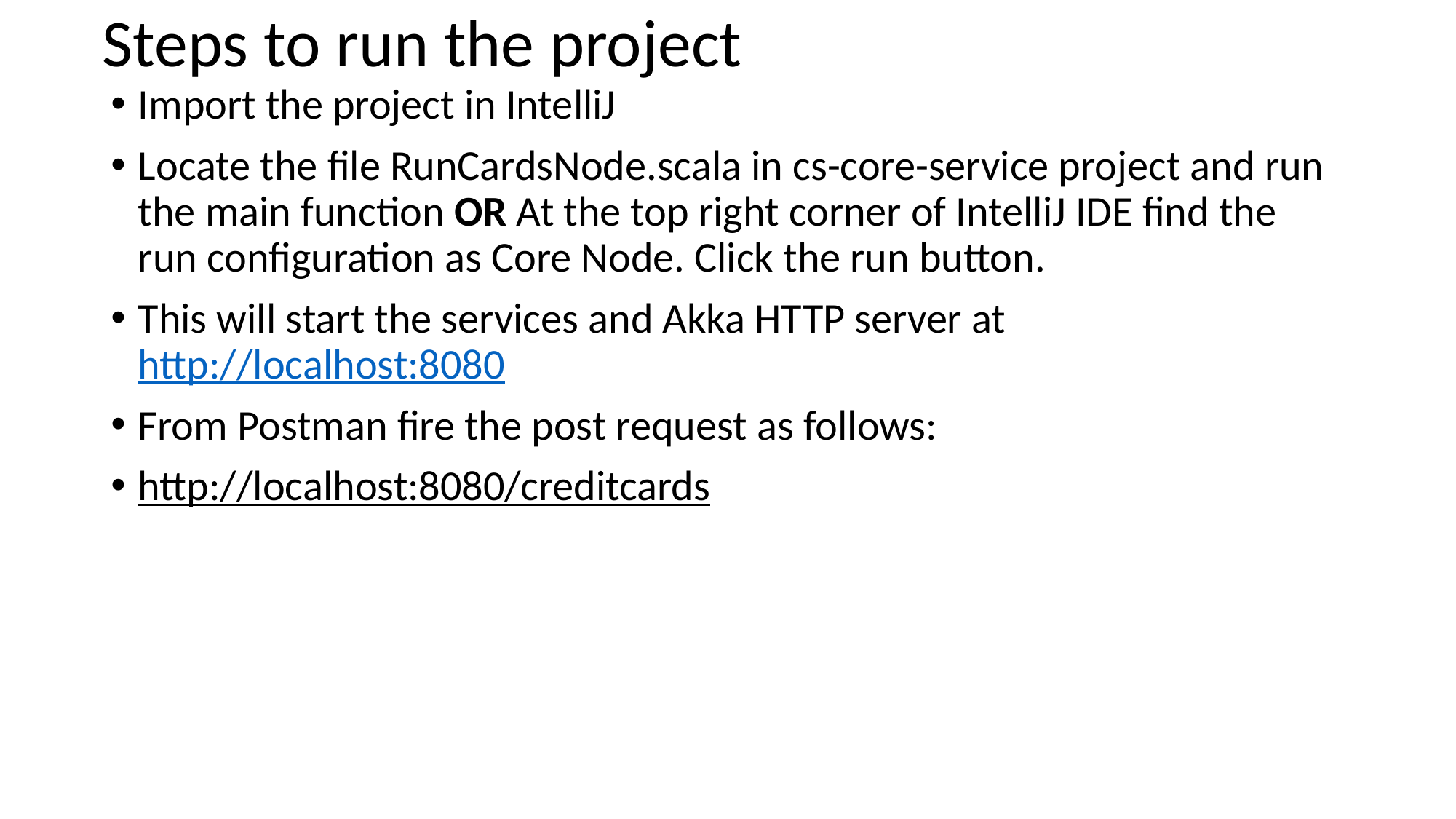

# Steps to run the project
Import the project in IntelliJ
Locate the file RunCardsNode.scala in cs-core-service project and run the main function OR At the top right corner of IntelliJ IDE find the run configuration as Core Node. Click the run button.
This will start the services and Akka HTTP server at http://localhost:8080
From Postman fire the post request as follows:
http://localhost:8080/creditcards